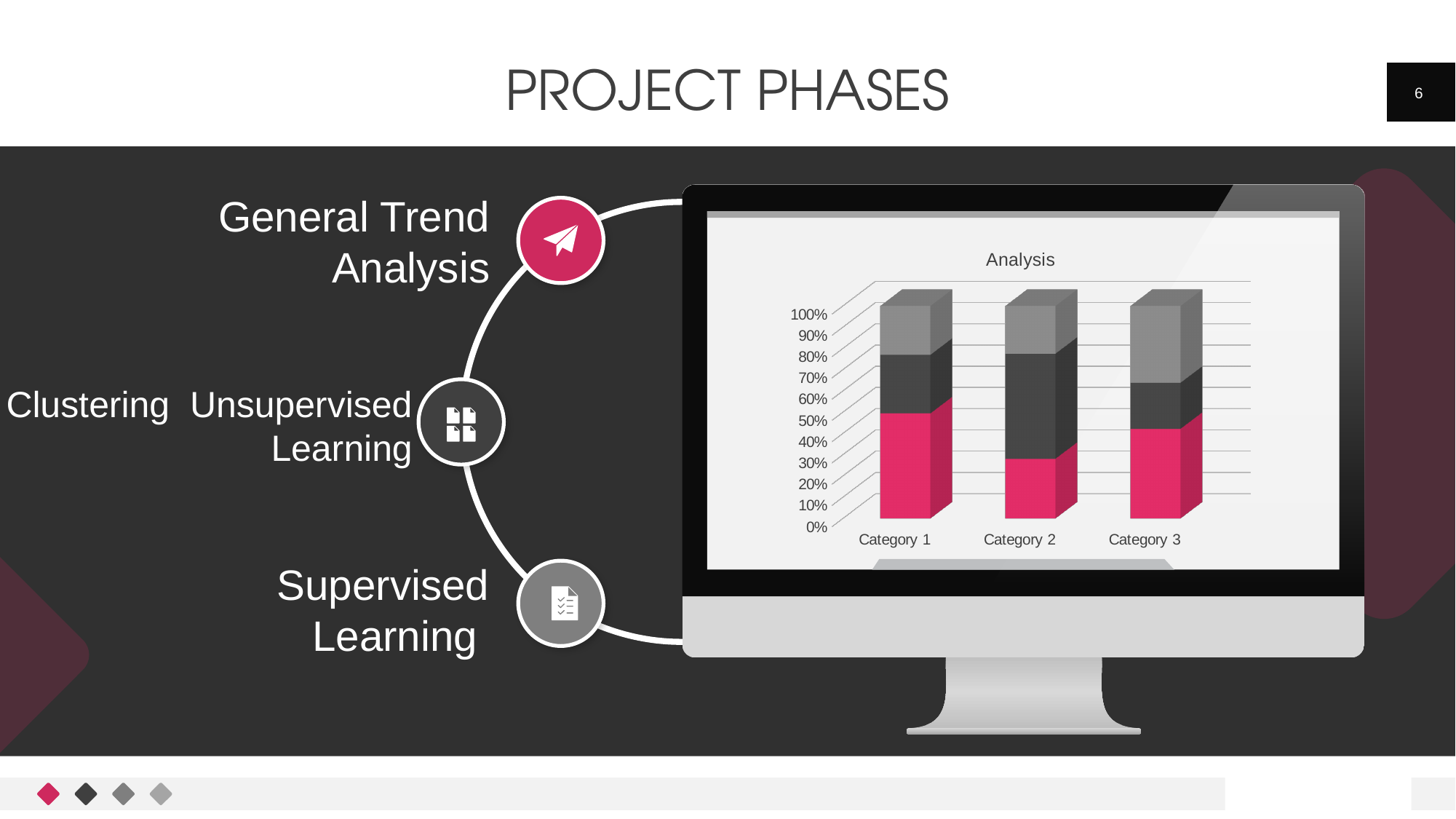

# PROJECT PHASES
6

General Trend Analysis

[unsupported chart]

Clustering  Unsupervised Learning

Supervised Learning